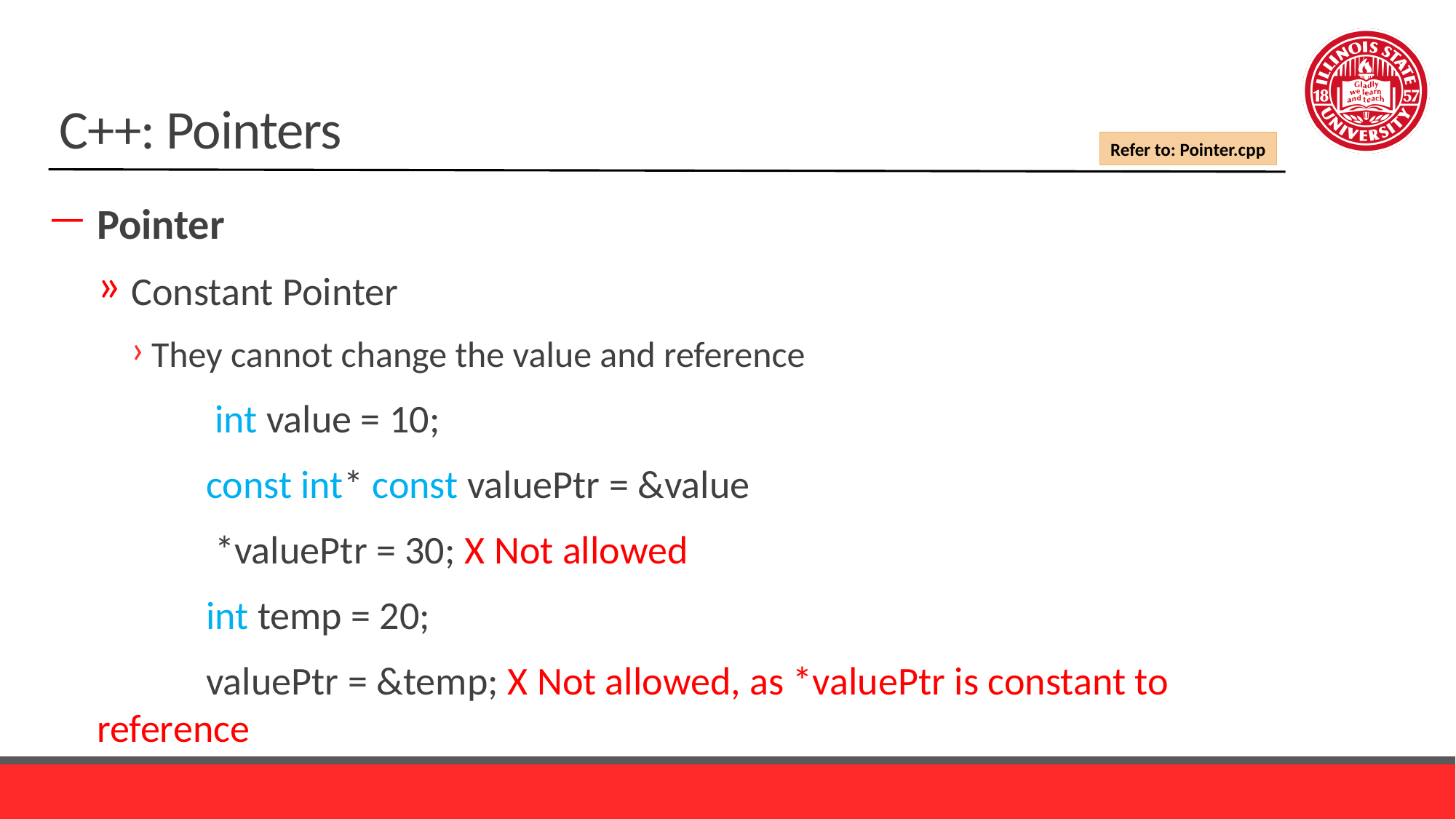

# C++: Pointers
Refer to: Pointer.cpp
Pointer
Constant Pointer
They cannot change the value and reference
	 int value = 10;
	const int* const valuePtr = &value
	 *valuePtr = 30; X Not allowed
	int temp = 20;
	valuePtr = &temp; X Not allowed, as *valuePtr is constant to reference